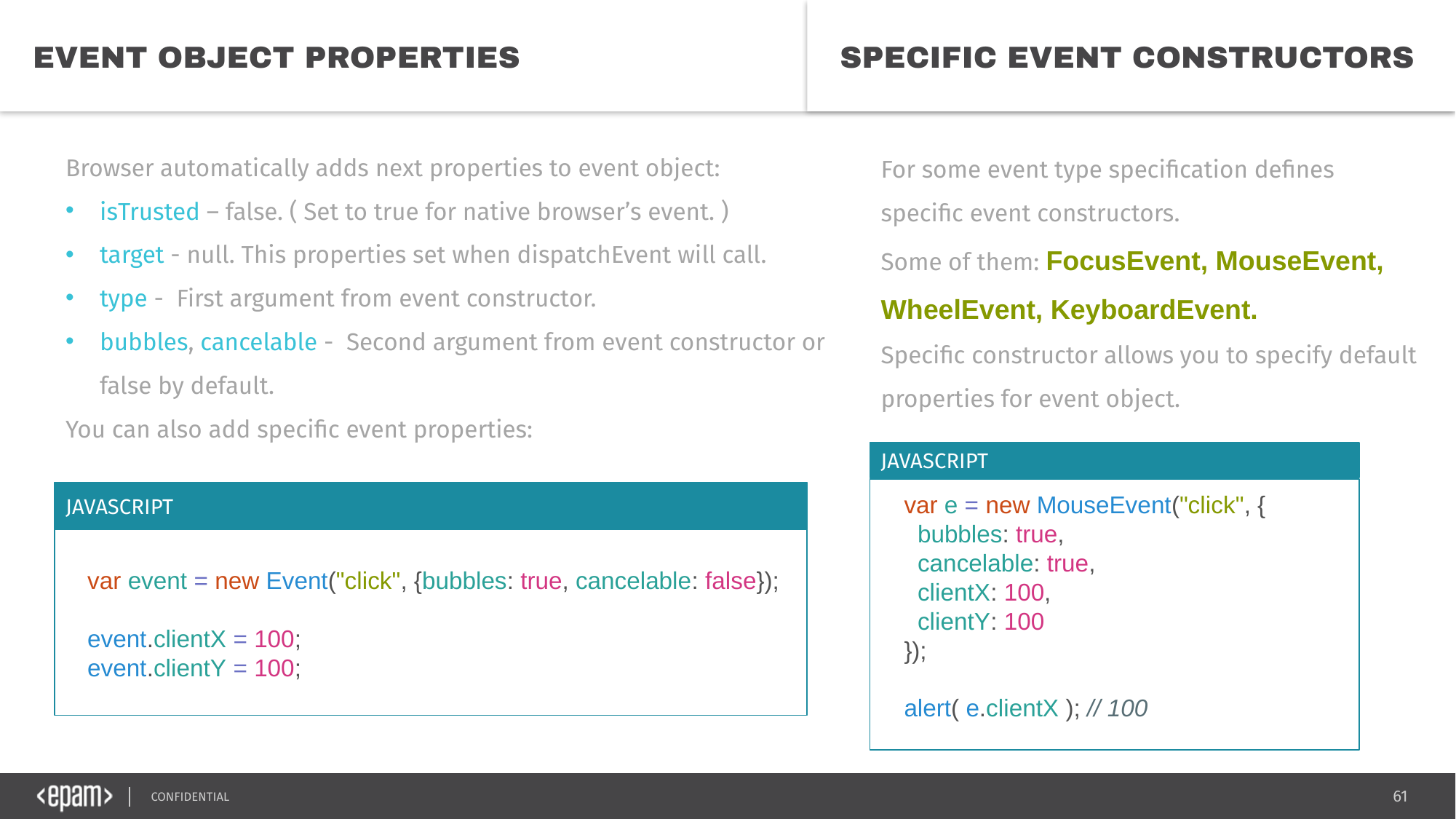

EVENT OBJECT PROPERTIES
SPECIFIC EVENT CONSTRUCTORS
For some event type specification defines specific event constructors.
Some of them: FocusEvent, MouseEvent, WheelEvent, KeyboardEvent.
Specific constructor allows you to specify default properties for event object.
Browser automatically adds next properties to event object:
isTrusted – false. ( Set to true for native browser’s event. )
target - null. This properties set when dispatchEvent will call.
type -  First argument from event constructor.
bubbles, cancelable -  Second argument from event constructor or false by default.
You can also add specific event properties:
JAVASCRIPT

JAVASCRIPT

var e = new MouseEvent("click", {
  bubbles: true,
  cancelable: true,
  clientX: 100,
  clientY: 100
});
alert( e.clientX ); // 100
var event = new Event("click", {bubbles: true, cancelable: false});
event.clientX = 100;
event.clientY = 100;
​